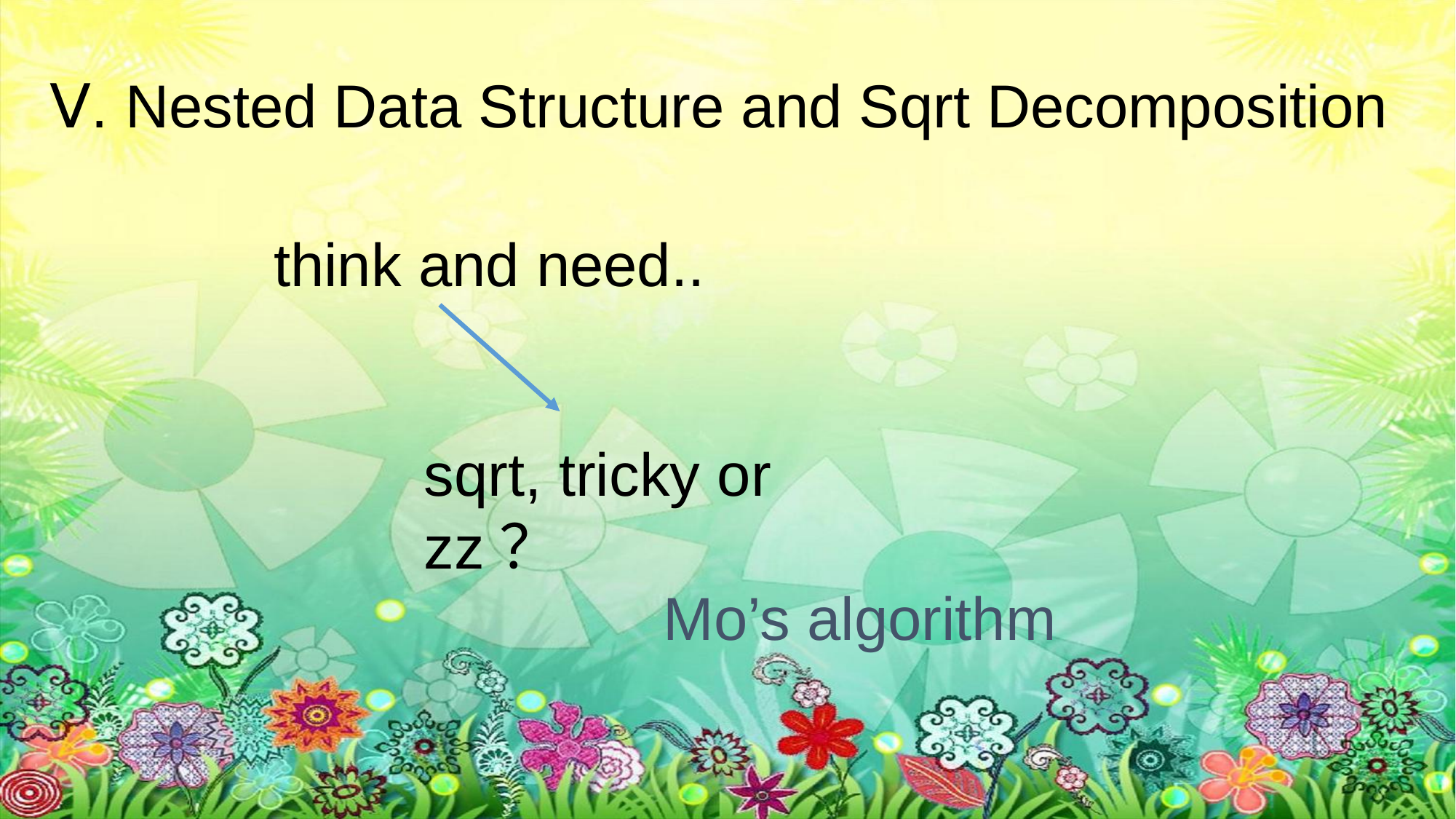

Ⅴ. Nested Data Structure and Sqrt Decomposition
think and need..
sqrt, tricky or zz？
Mo’s algorithm